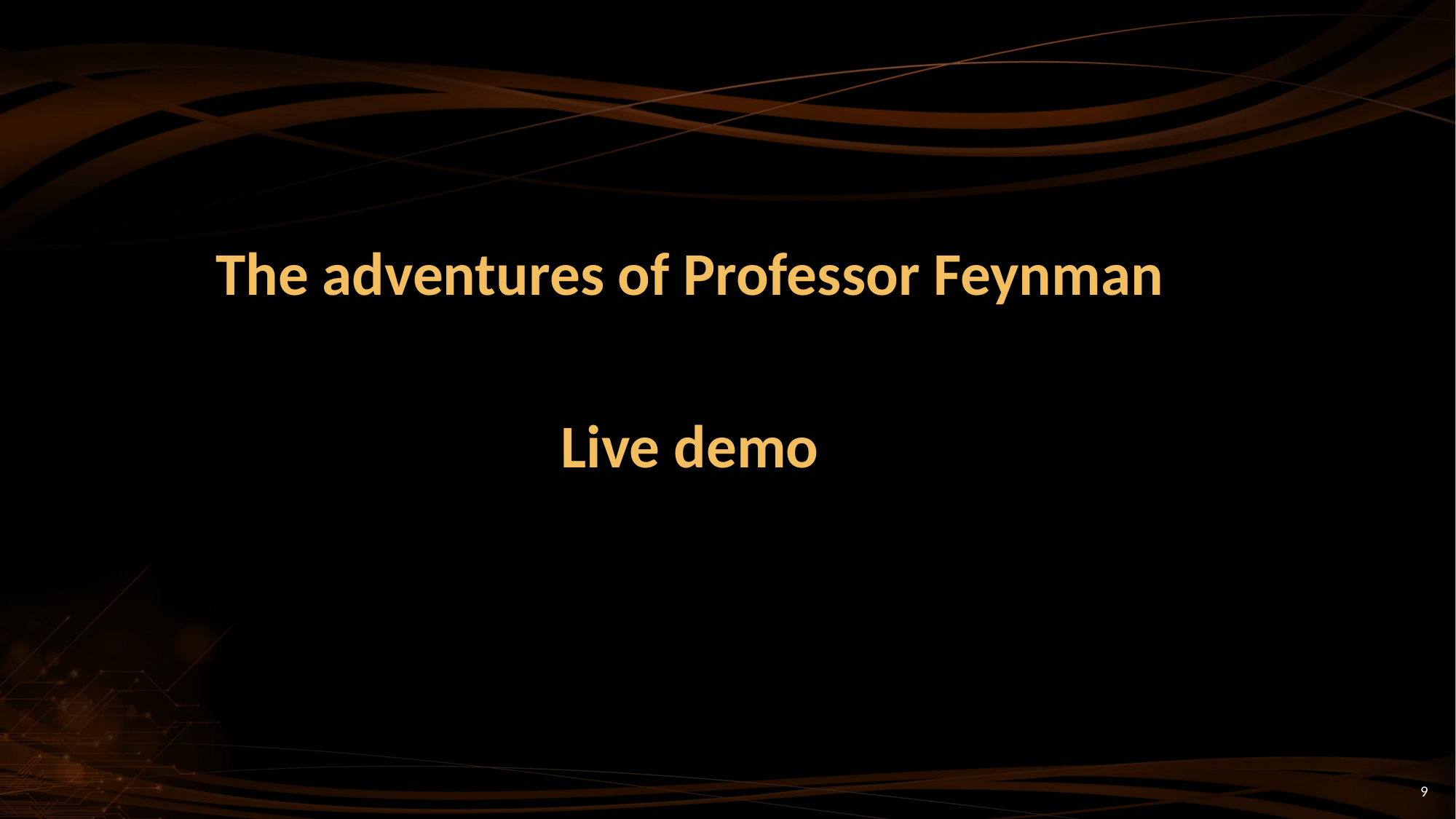

# The adventures of Professor Feynman
Live demo
9